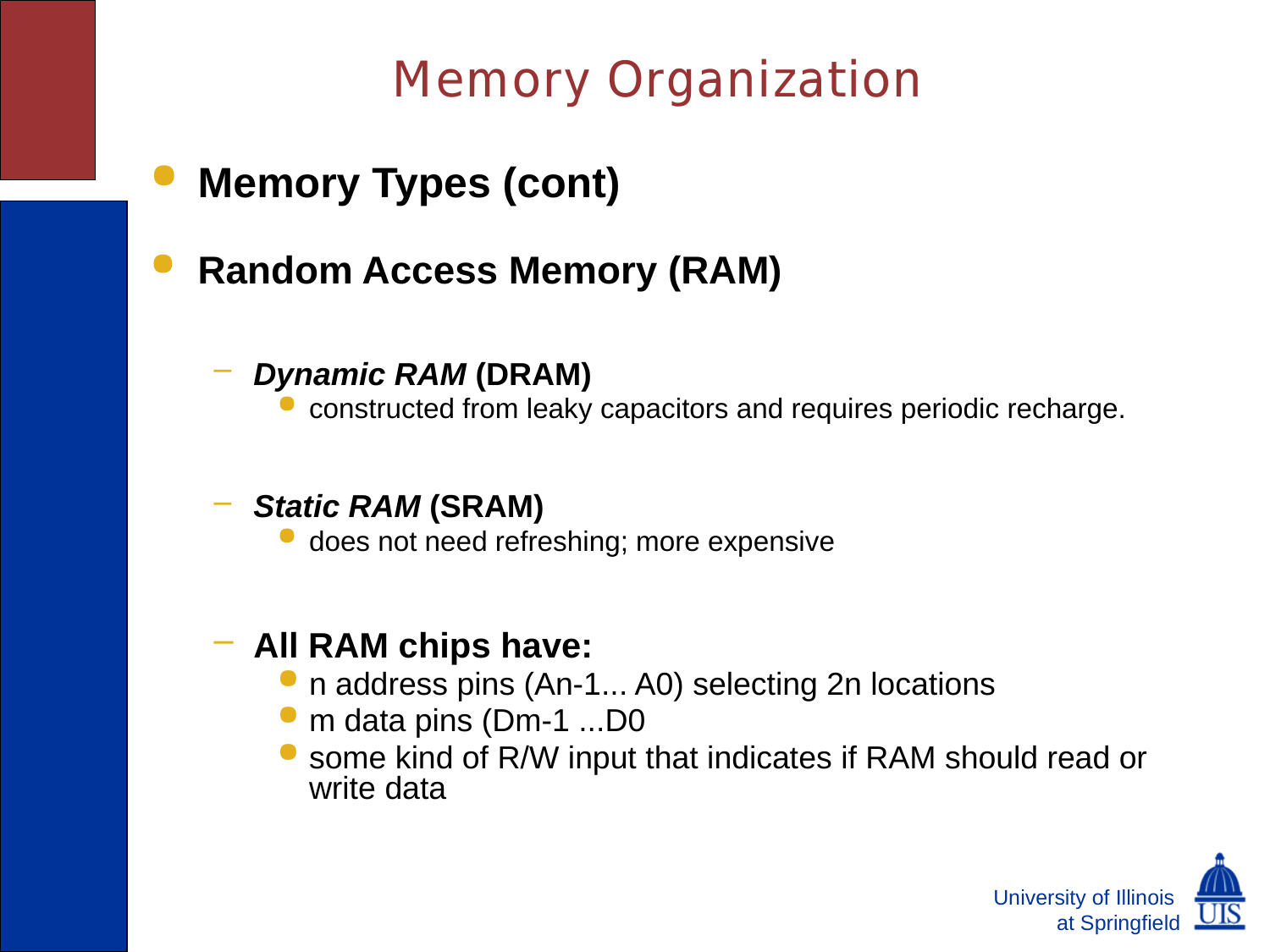

# Memory Organization
Memory Types (cont)

Random Access Memory (RAM)

Dynamic RAM (DRAM)
constructed from leaky capacitors and requires periodic recharge.

Static RAM (SRAM)
does not need refreshing; more expensive

All RAM chips have:
n address pins (An-1... A0) selecting 2n locations
m data pins (Dm-1 ...D0
some kind of R/W input that indicates if RAM should read or write data